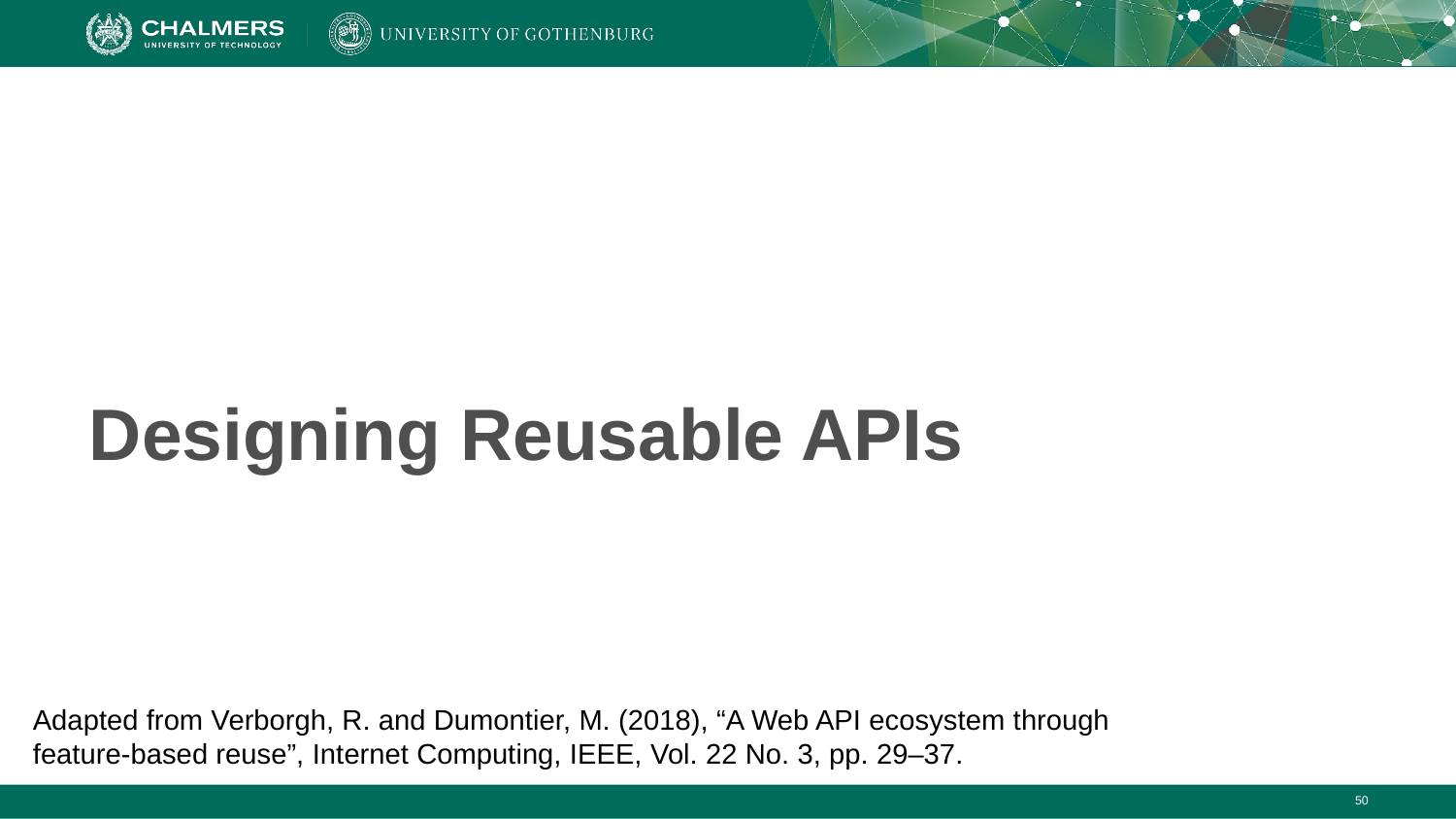

# Designing Reusable APIs
Adapted from Verborgh, R. and Dumontier, M. (2018), “A Web API ecosystem through feature-based reuse”, Internet Computing, IEEE, Vol. 22 No. 3, pp. 29–37.
50